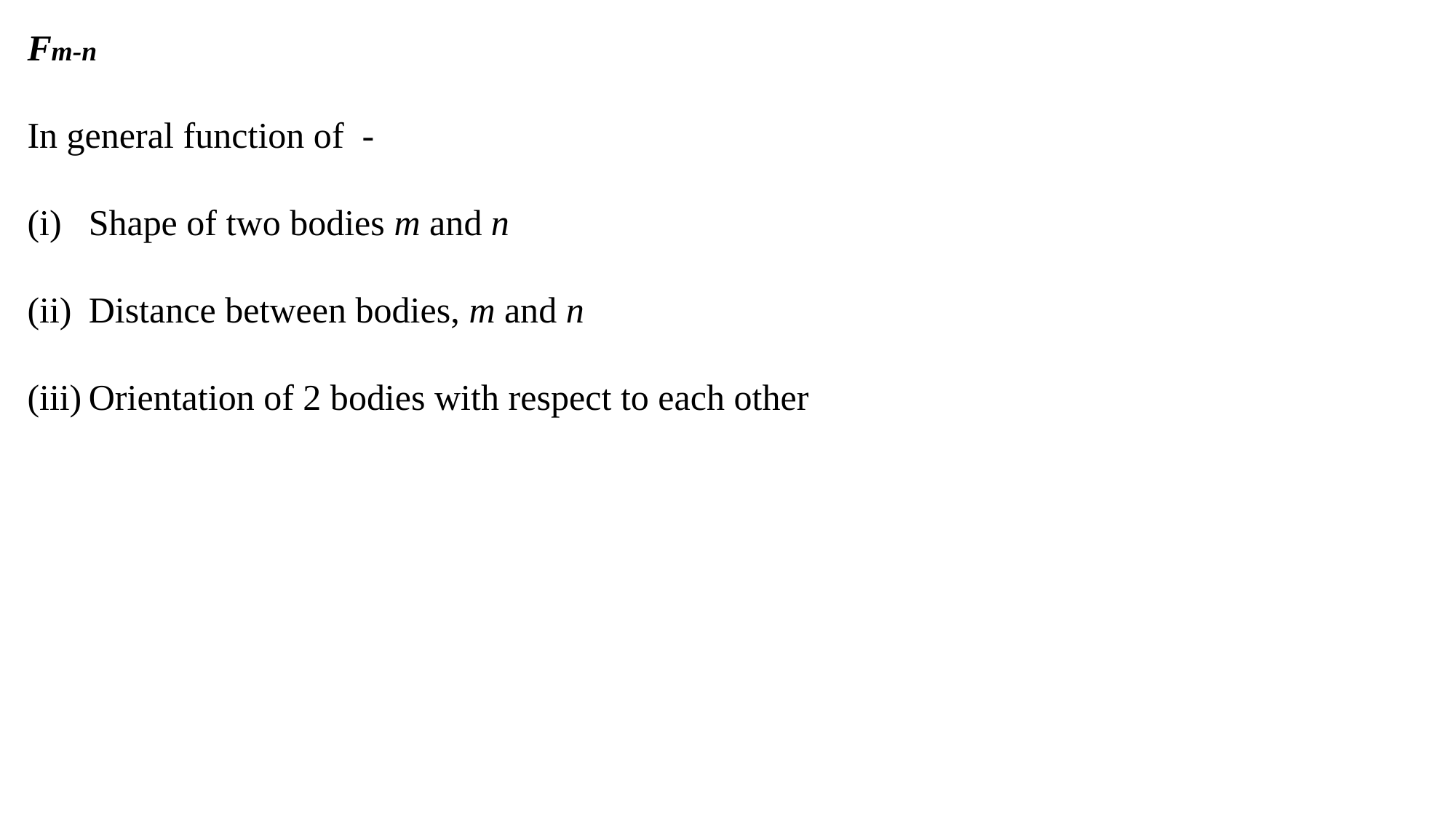

Fm-n
In general function of  -
Shape of two bodies m and n
Distance between bodies, m and n
Orientation of 2 bodies with respect to each other